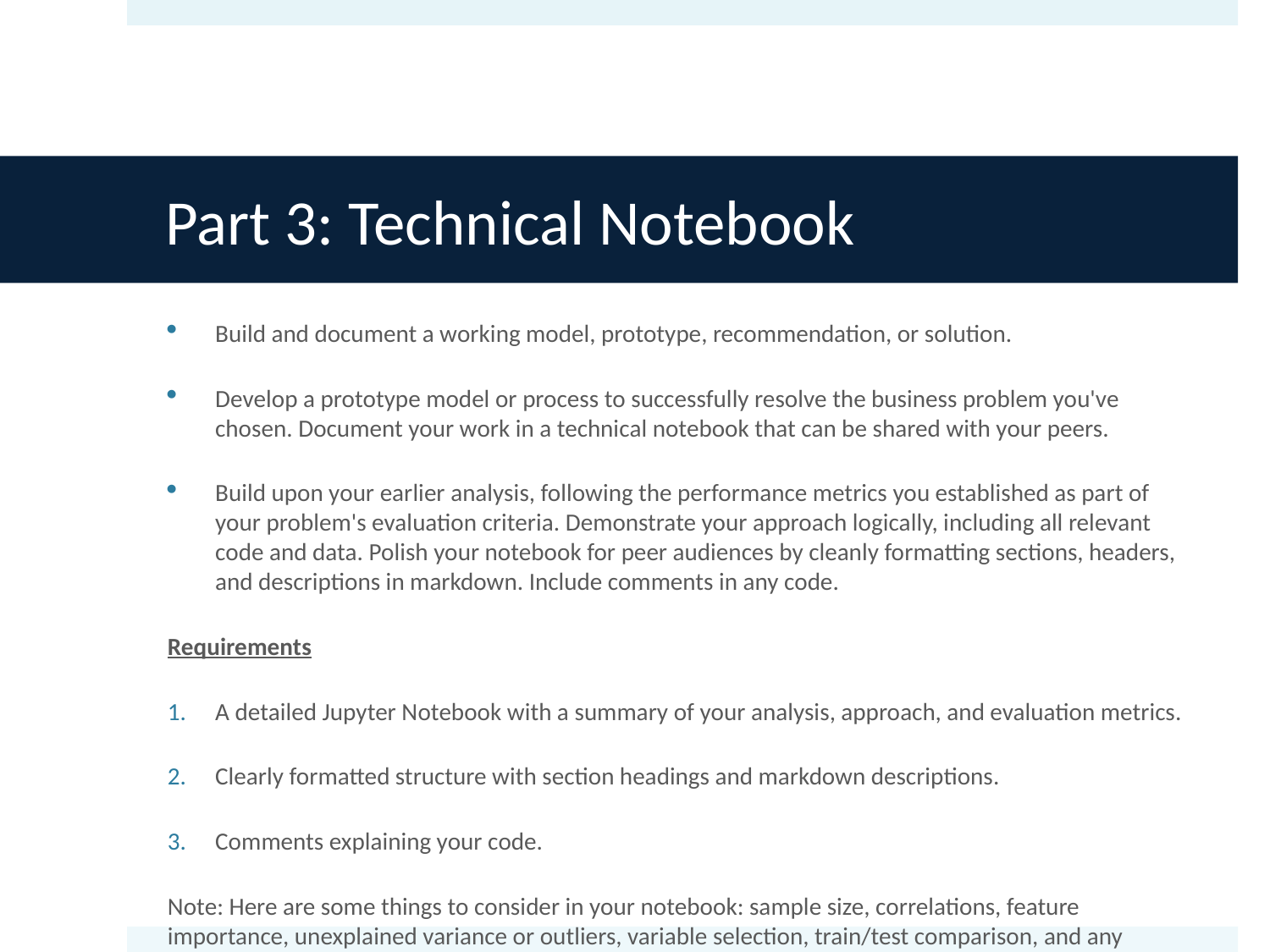

# Part 3: Technical Notebook
Build and document a working model, prototype, recommendation, or solution.
Develop a prototype model or process to successfully resolve the business problem you've chosen. Document your work in a technical notebook that can be shared with your peers.
Build upon your earlier analysis, following the performance metrics you established as part of your problem's evaluation criteria. Demonstrate your approach logically, including all relevant code and data. Polish your notebook for peer audiences by cleanly formatting sections, headers, and descriptions in markdown. Include comments in any code.
Requirements
A detailed Jupyter Notebook with a summary of your analysis, approach, and evaluation metrics.
Clearly formatted structure with section headings and markdown descriptions.
Comments explaining your code.
Note: Here are some things to consider in your notebook: sample size, correlations, feature importance, unexplained variance or outliers, variable selection, train/test comparison, and any relationships between your target and independent variables.